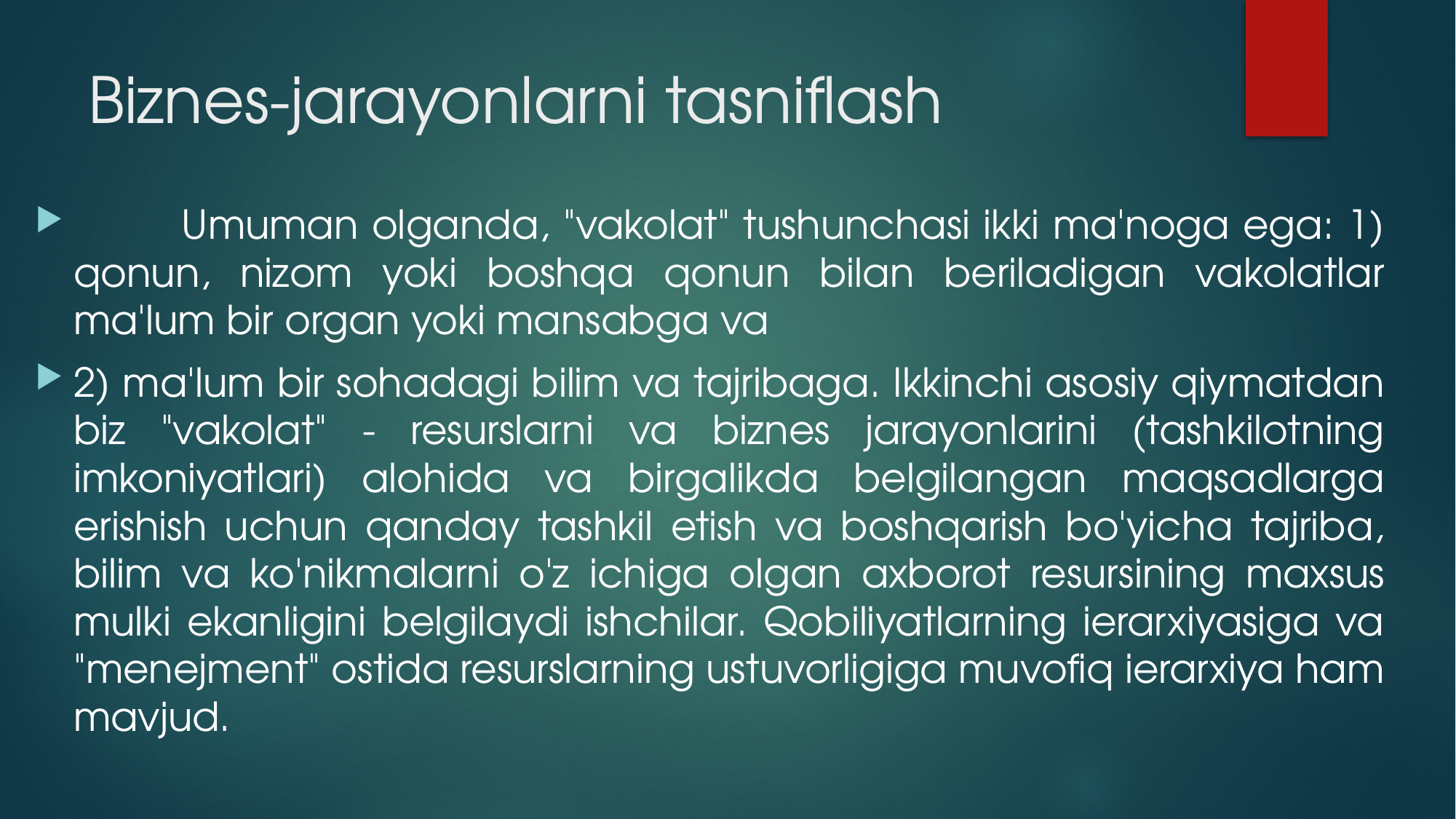

# Biznes-jarayonlarni tasniflash
        Umuman olganda, "vakolat" tushunchasi ikki ma'noga ega: 1) qonun, nizom yoki boshqa qonun bilan beriladigan vakolatlar ma'lum bir organ yoki mansabga va
2) ma'lum bir sohadagi bilim va tajribaga. Ikkinchi asosiy qiymatdan biz "vakolat" - resurslarni va biznes jarayonlarini (tashkilotning imkoniyatlari) alohida va birgalikda belgilangan maqsadlarga erishish uchun qanday tashkil etish va boshqarish bo'yicha tajriba, bilim va ko'nikmalarni o'z ichiga olgan axborot resursining maxsus mulki ekanligini belgilaydi ishchilar. Qobiliyatlarning ierarxiyasiga va "menejment" ostida resurslarning ustuvorligiga muvofiq ierarxiya ham mavjud.